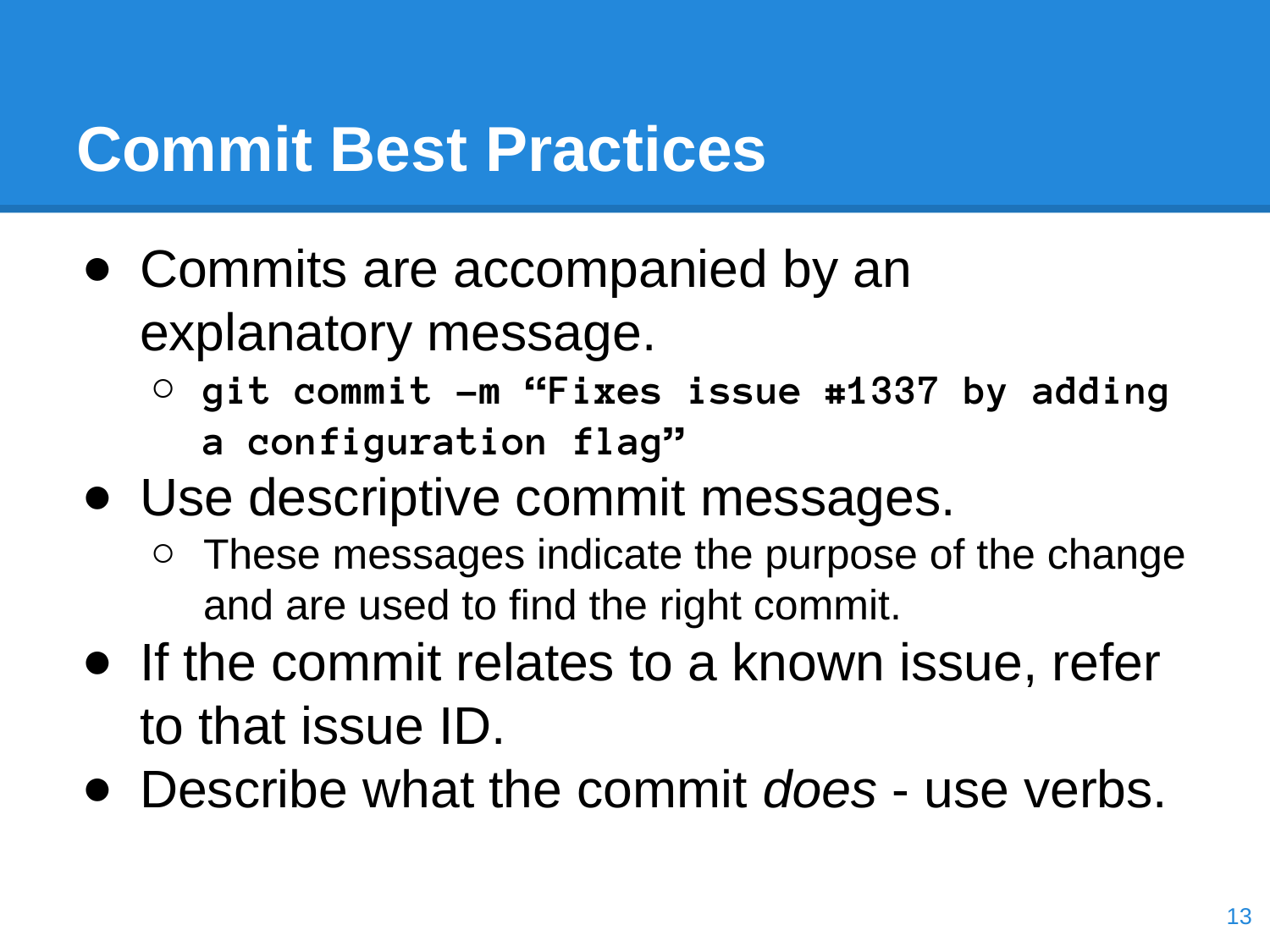

# Commit Best Practices
Commits are accompanied by an explanatory message.
git commit -m “Fixes issue #1337 by adding a configuration flag”
Use descriptive commit messages.
These messages indicate the purpose of the change and are used to find the right commit.
If the commit relates to a known issue, refer to that issue ID.
Describe what the commit does - use verbs.
13